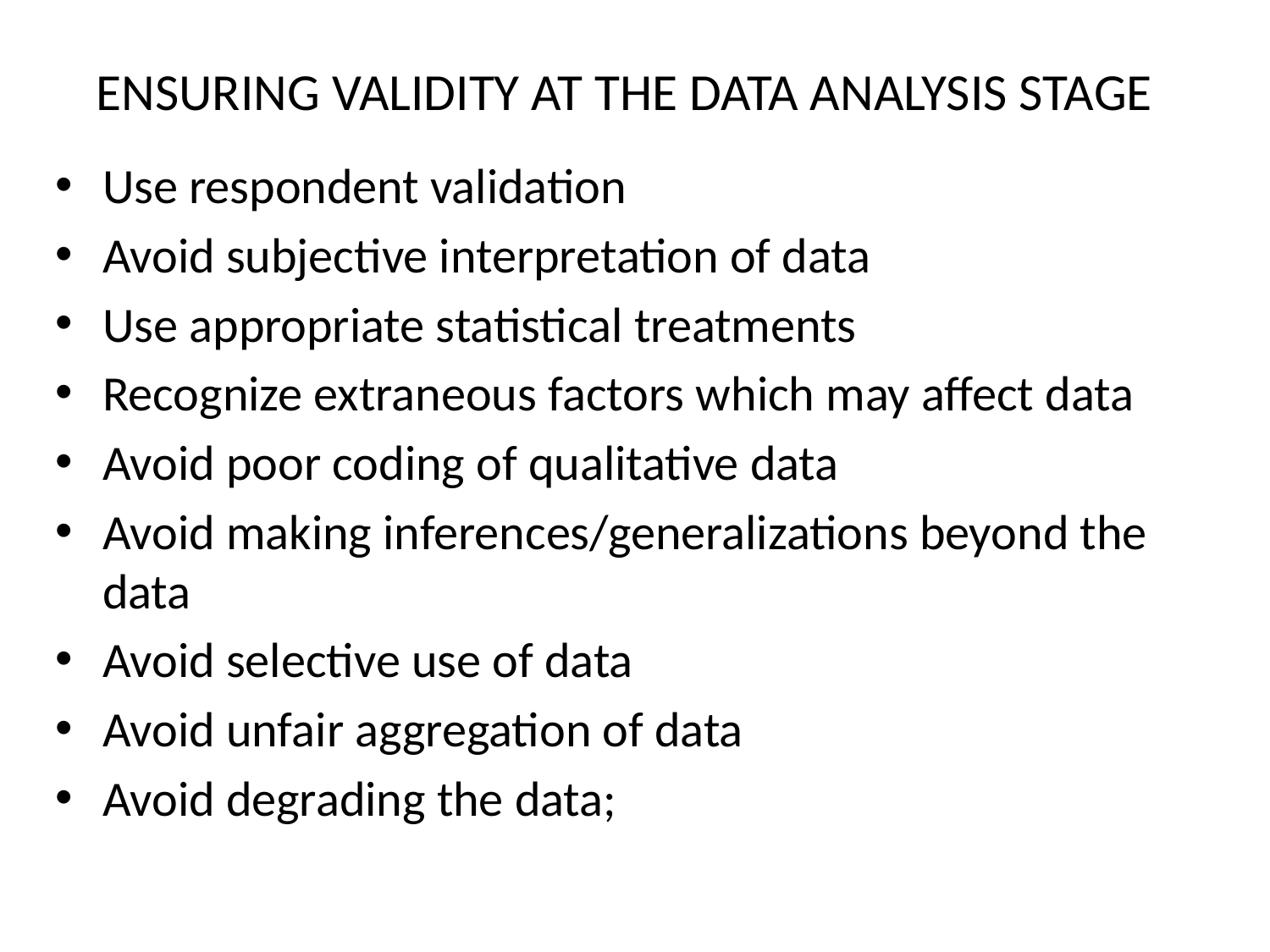

# ENSURING VALIDITY AT THE DATA ANALYSIS STAGE
Use respondent validation
Avoid subjective interpretation of data
Use appropriate statistical treatments
Recognize extraneous factors which may affect data
Avoid poor coding of qualitative data
Avoid making inferences/generalizations beyond the data
Avoid selective use of data
Avoid unfair aggregation of data
Avoid degrading the data;